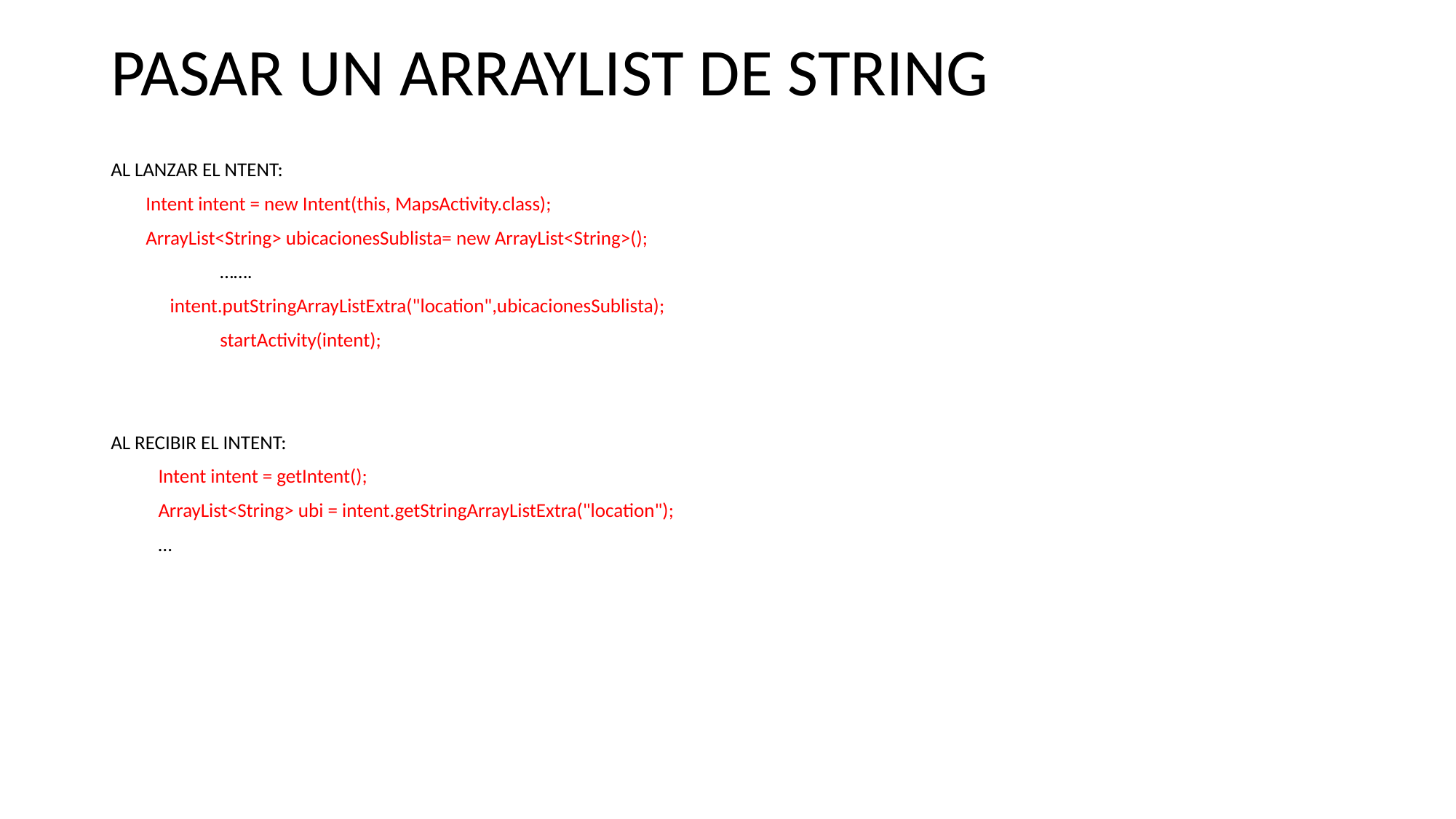

# PASAR UN ARRAYLIST DE STRING
AL LANZAR EL NTENT:
        Intent intent = new Intent(this, MapsActivity.class);
        ArrayList<String> ubicacionesSublista= new ArrayList<String>();
      	…….
 intent.putStringArrayListExtra("location",ubicacionesSublista);
        	startActivity(intent);

AL RECIBIR EL INTENT:
 Intent intent = getIntent();
 ArrayList<String> ubi = intent.getStringArrayListExtra("location");
 …